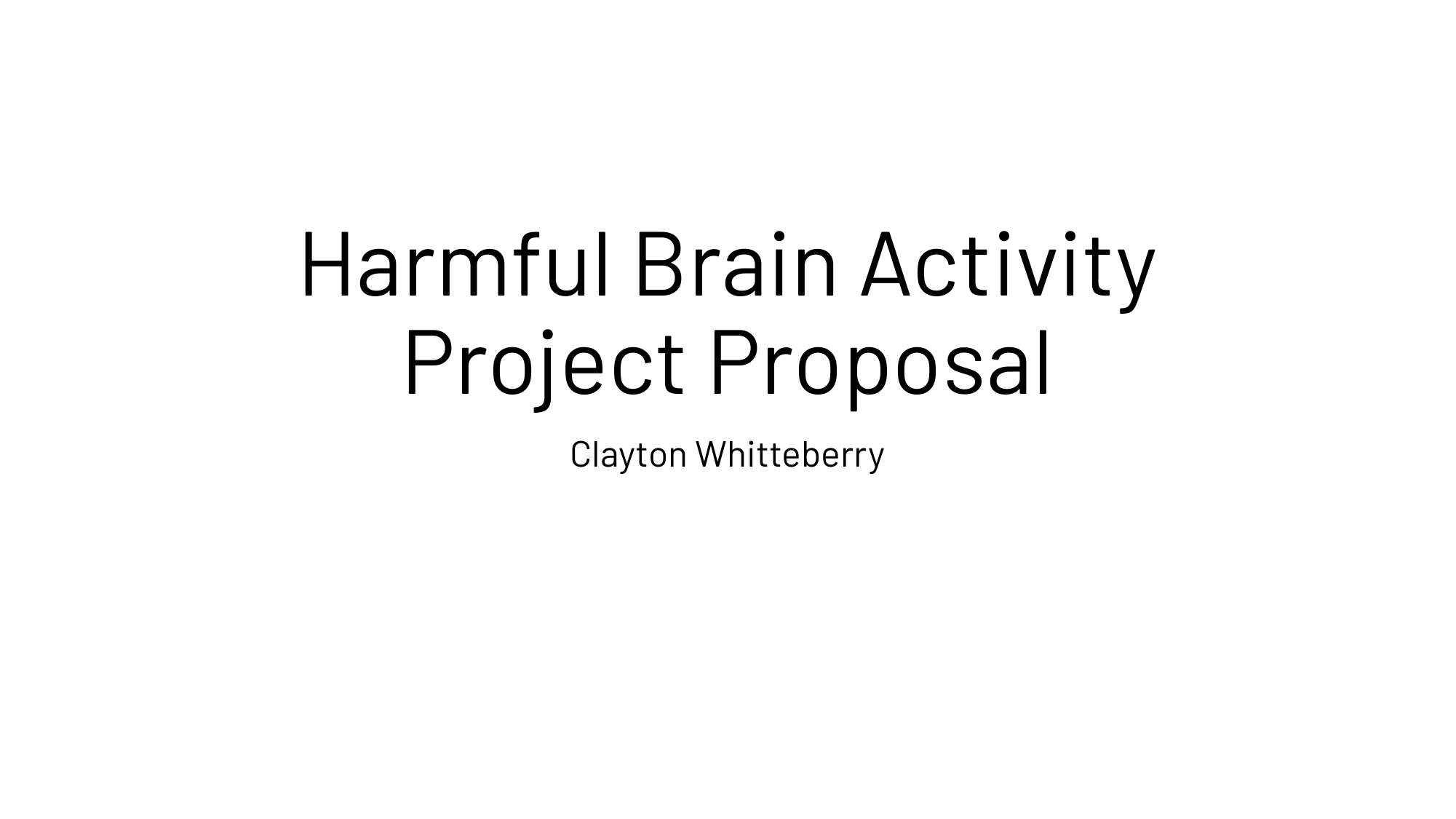

# Harmful Brain Activity Project Proposal
Clayton Whitteberry